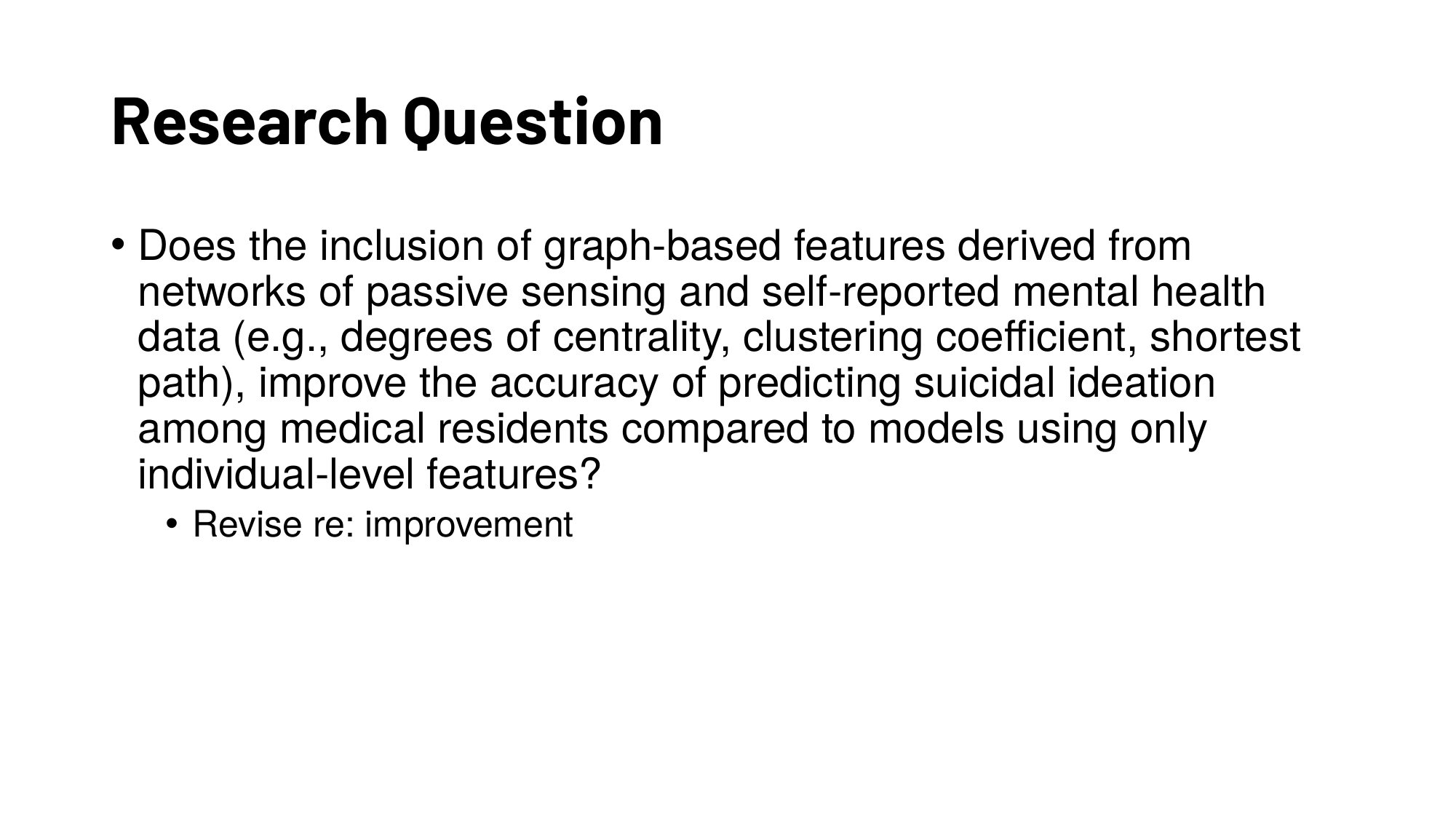

# Research Question
Does the inclusion of graph-based features derived from networks of passive sensing and self-reported mental health data (e.g., degrees of centrality, clustering coefficient, shortest path), improve the accuracy of predicting suicidal ideation among medical residents compared to models using only individual-level features?
Revise re: improvement